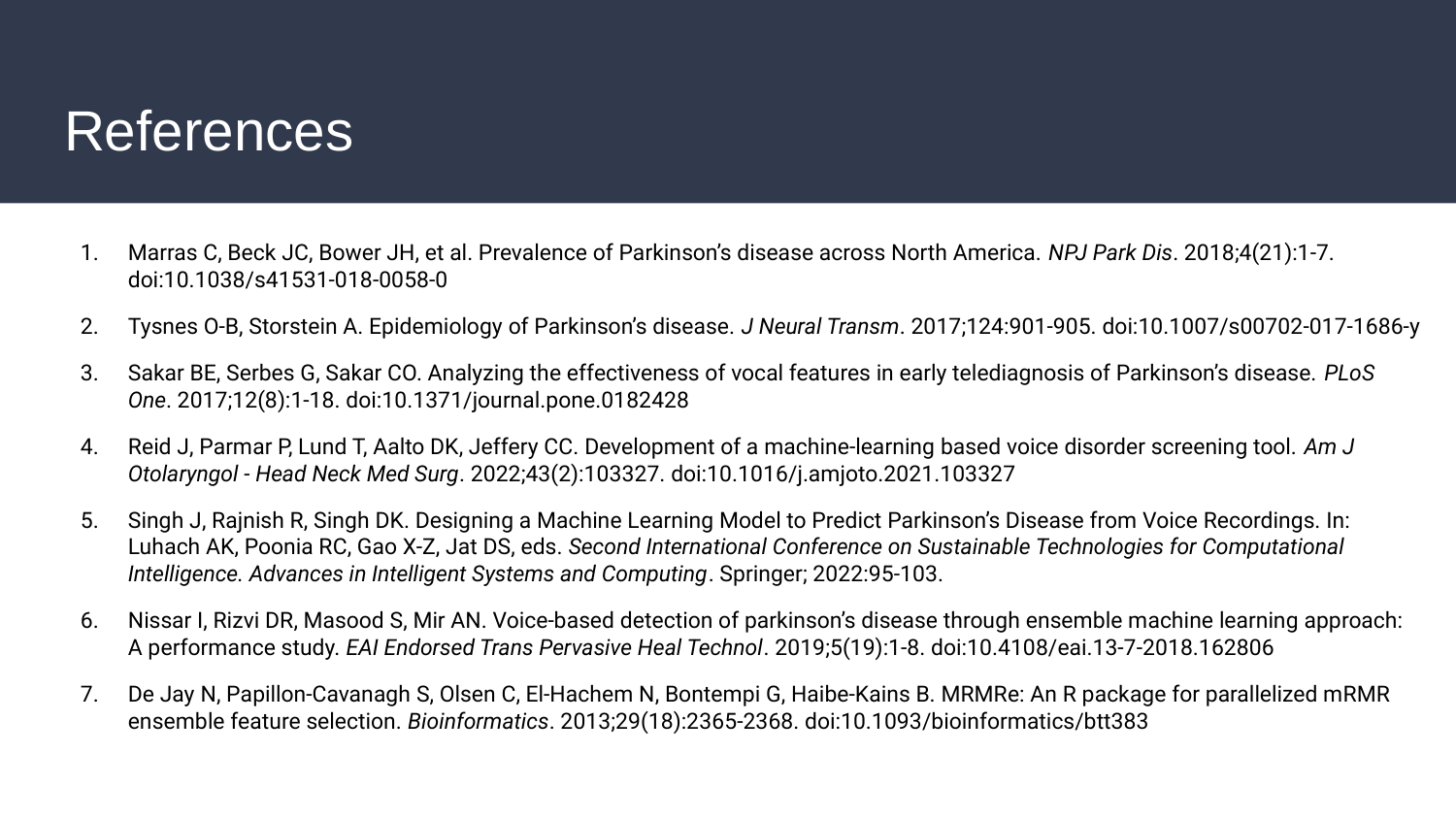

# References
Marras C, Beck JC, Bower JH, et al. Prevalence of Parkinson’s disease across North America. NPJ Park Dis. 2018;4(21):1-7. doi:10.1038/s41531-018-0058-0
Tysnes O-B, Storstein A. Epidemiology of Parkinson’s disease. J Neural Transm. 2017;124:901-905. doi:10.1007/s00702-017-1686-y
Sakar BE, Serbes G, Sakar CO. Analyzing the effectiveness of vocal features in early telediagnosis of Parkinson’s disease. PLoS One. 2017;12(8):1-18. doi:10.1371/journal.pone.0182428
Reid J, Parmar P, Lund T, Aalto DK, Jeffery CC. Development of a machine-learning based voice disorder screening tool. Am J Otolaryngol - Head Neck Med Surg. 2022;43(2):103327. doi:10.1016/j.amjoto.2021.103327
Singh J, Rajnish R, Singh DK. Designing a Machine Learning Model to Predict Parkinson’s Disease from Voice Recordings. In: Luhach AK, Poonia RC, Gao X-Z, Jat DS, eds. Second International Conference on Sustainable Technologies for Computational Intelligence. Advances in Intelligent Systems and Computing. Springer; 2022:95-103.
Nissar I, Rizvi DR, Masood S, Mir AN. Voice-based detection of parkinson’s disease through ensemble machine learning approach: A performance study. EAI Endorsed Trans Pervasive Heal Technol. 2019;5(19):1-8. doi:10.4108/eai.13-7-2018.162806
De Jay N, Papillon-Cavanagh S, Olsen C, El-Hachem N, Bontempi G, Haibe-Kains B. MRMRe: An R package for parallelized mRMR ensemble feature selection. Bioinformatics. 2013;29(18):2365-2368. doi:10.1093/bioinformatics/btt383